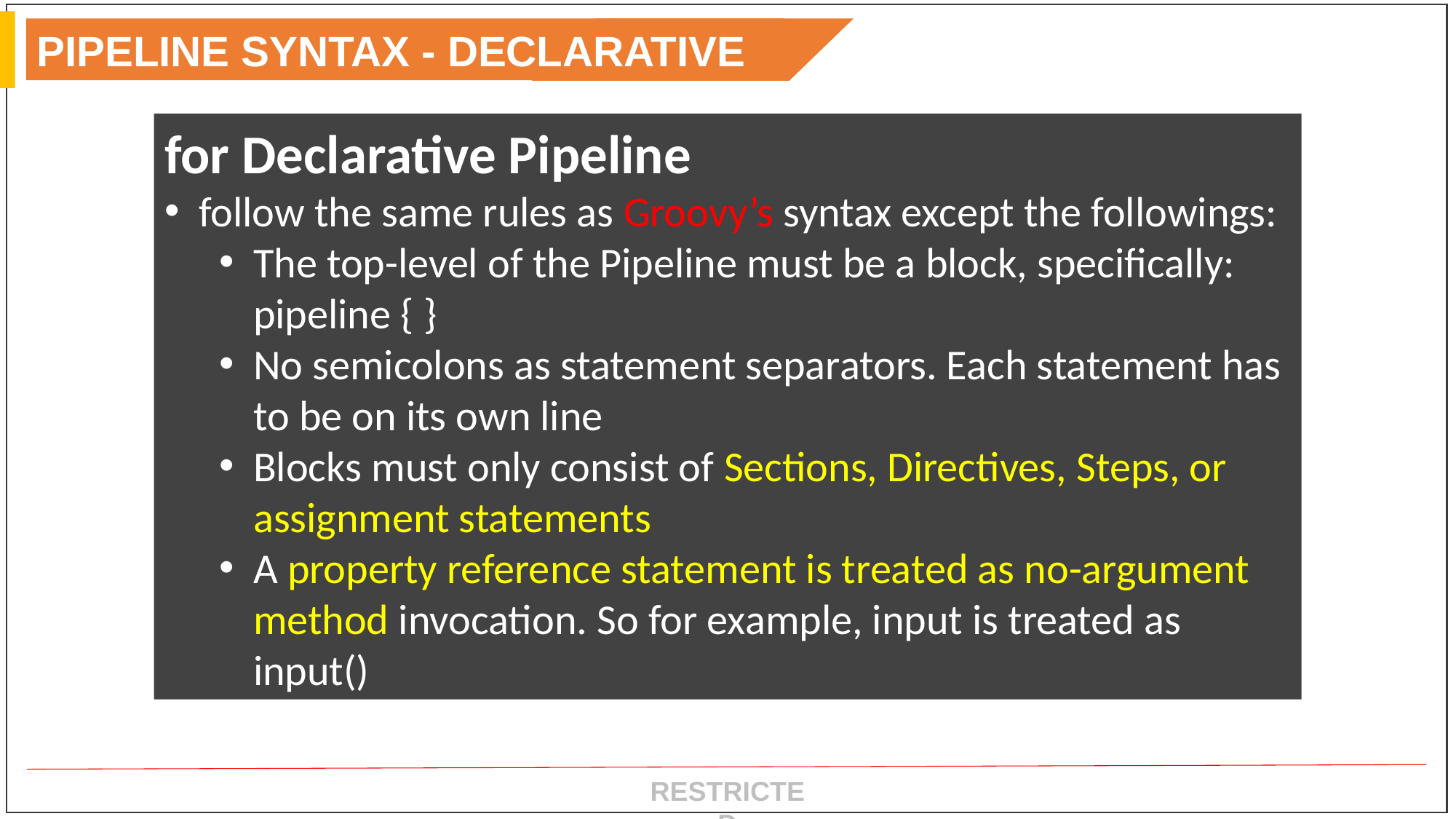

PIPELINE SYNTAX - DECLARATIVE

for Declarative Pipeline
follow the same rules as Groovy’s syntax except the followings:
The top-level of the Pipeline must be a block, specifically: pipeline { }
No semicolons as statement separators. Each statement has to be on its own line
Blocks must only consist of Sections, Directives, Steps, or assignment statements
A property reference statement is treated as no-argument method invocation. So for example, input is treated as input()
RESTRICTED